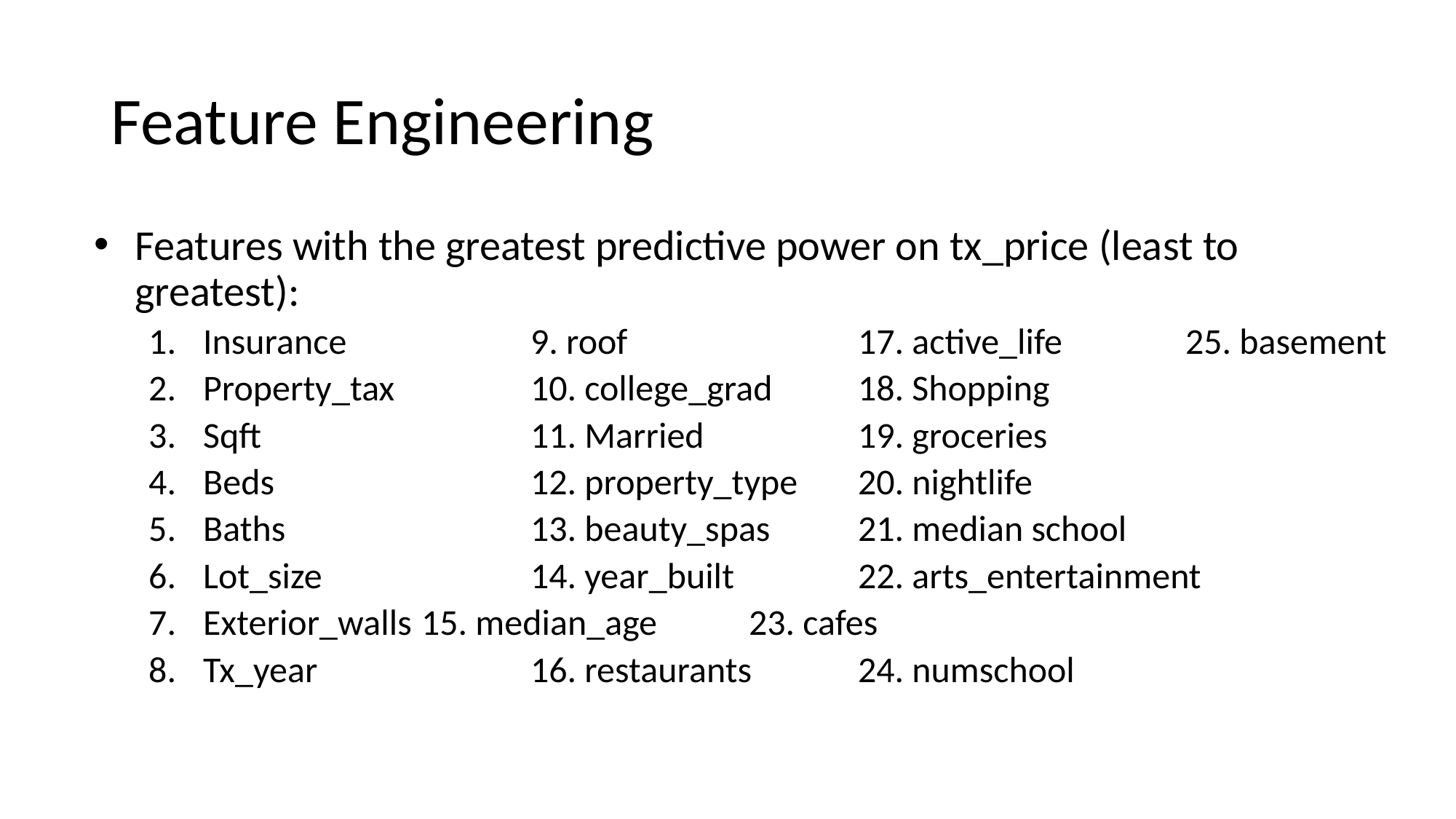

# Feature Engineering
Features with the greatest predictive power on tx_price (least to greatest):
Insurance		9. roof			17. active_life		25. basement
Property_tax		10. college_grad	18. Shopping
Sqft			11. Married		19. groceries
Beds			12. property_type	20. nightlife
Baths			13. beauty_spas	21. median school
Lot_size		14. year_built		22. arts_entertainment
Exterior_walls	15. median_age	23. cafes
Tx_year		16. restaurants	24. numschool